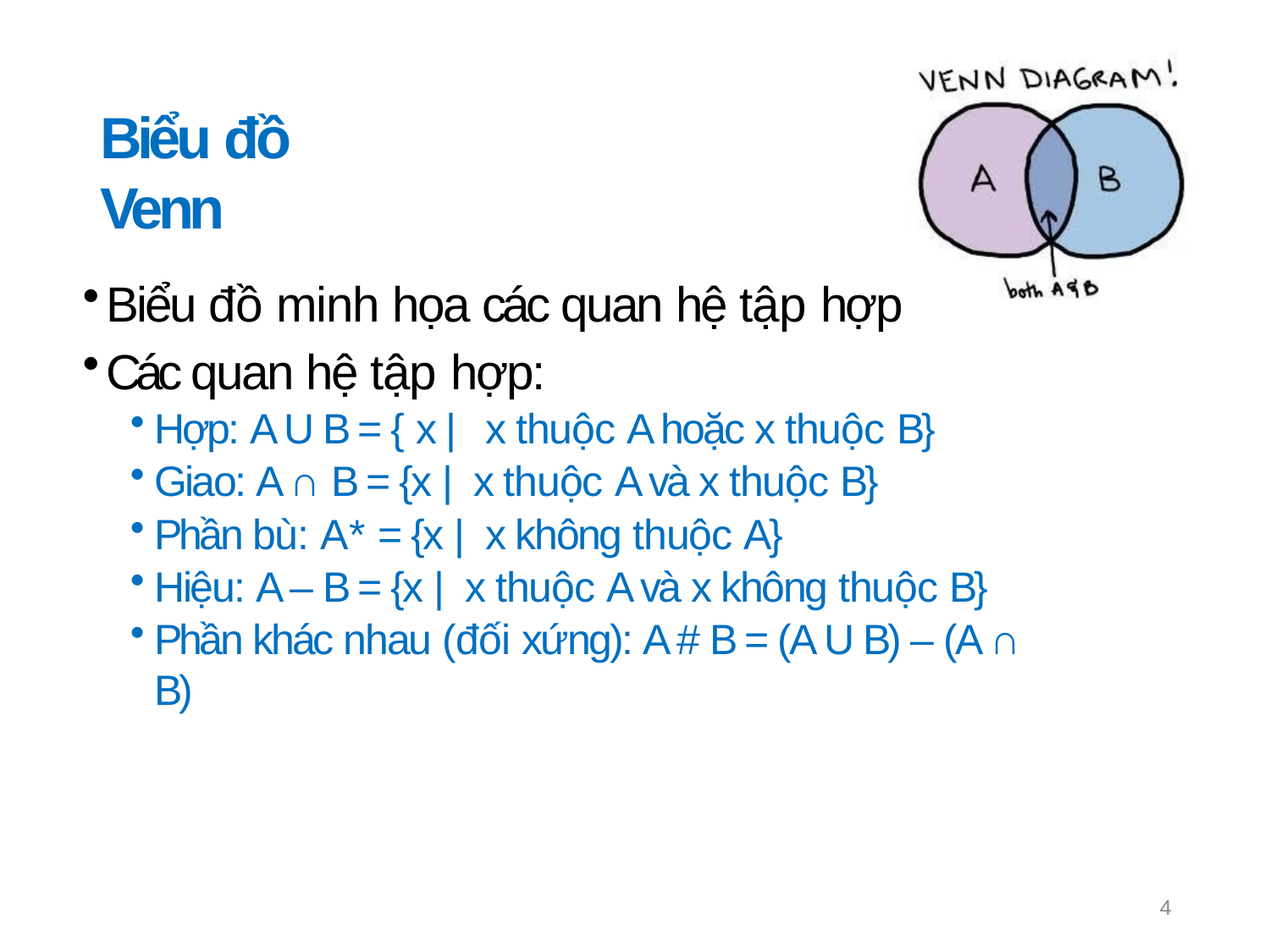

# Biểu đồ Venn
Biểu đồ minh họa các quan hệ tập hợp
Các quan hệ tập hợp:
Hợp: A U B = { x | x thuộc A hoặc x thuộc B}
Giao: A ∩ B = {x | x thuộc A và x thuộc B}
Phần bù: A* = {x | x không thuộc A}
Hiệu: A – B = {x | x thuộc A và x không thuộc B}
Phần khác nhau (đối xứng): A # B = (A U B) – (A ∩ B)
4